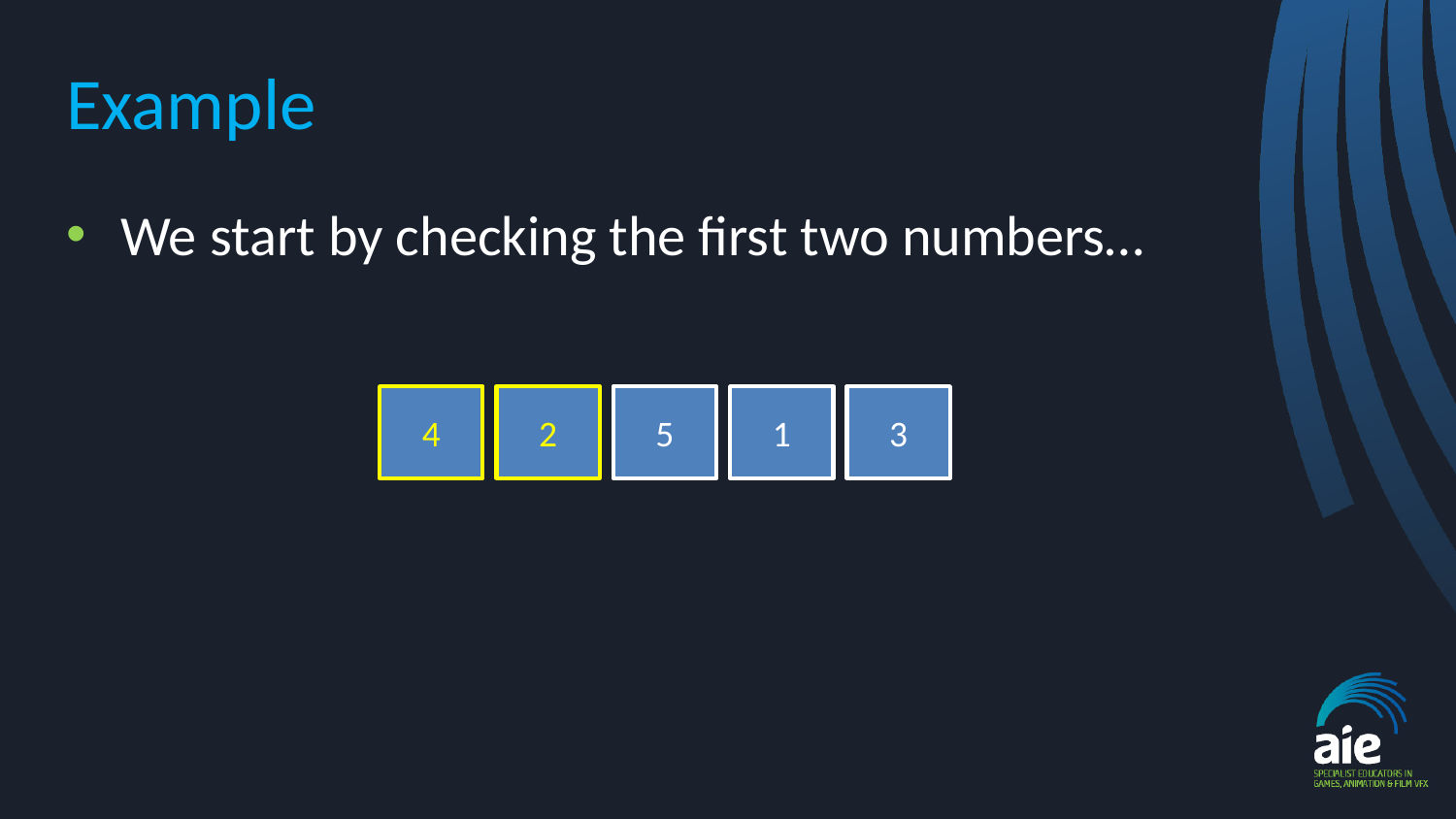

# Example
We start by checking the first two numbers…
4
2
5
1
3